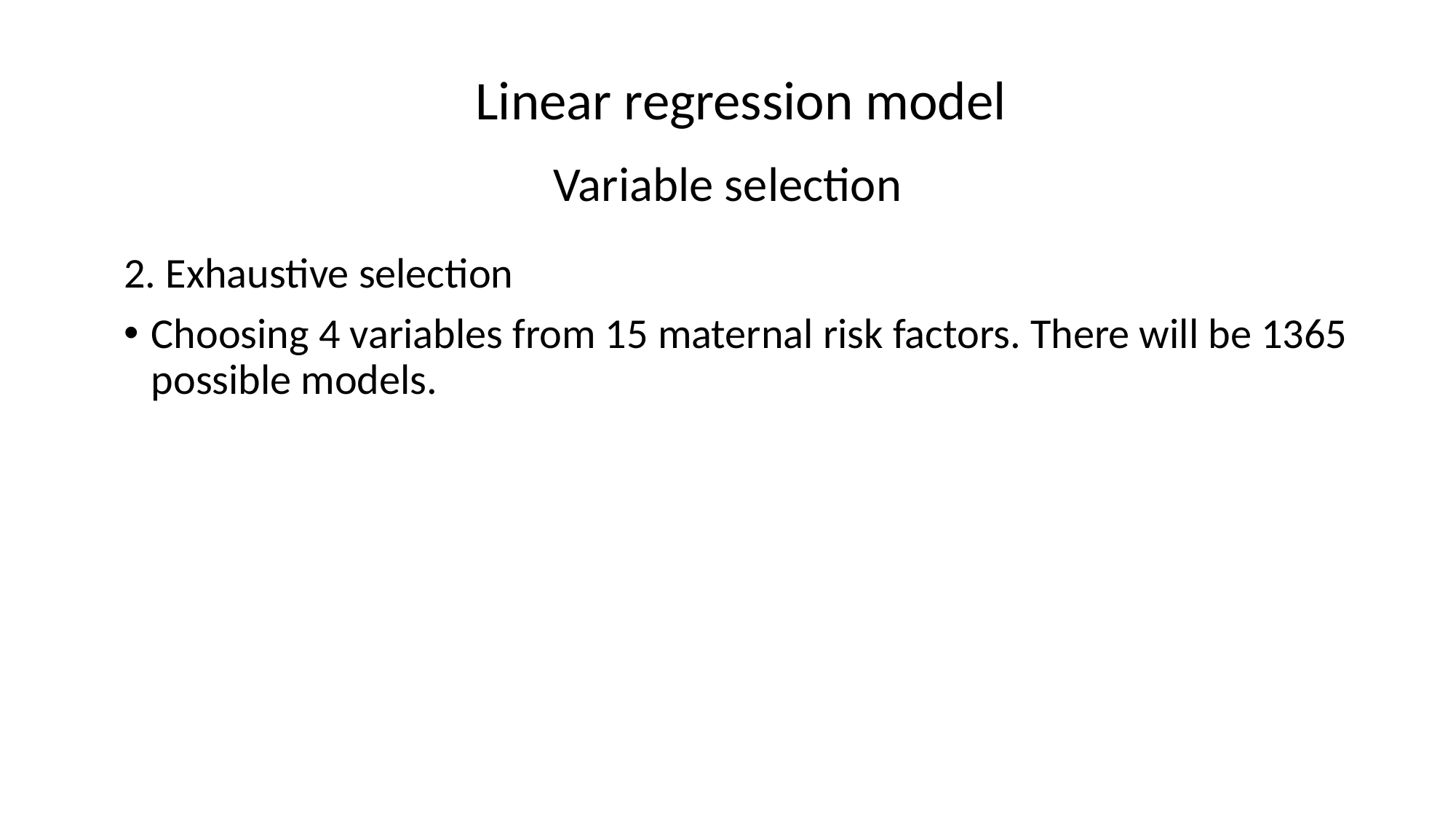

Linear regression model
# Variable selection
2. Exhaustive selection
Choosing 4 variables from 15 maternal risk factors. There will be 1365 possible models.